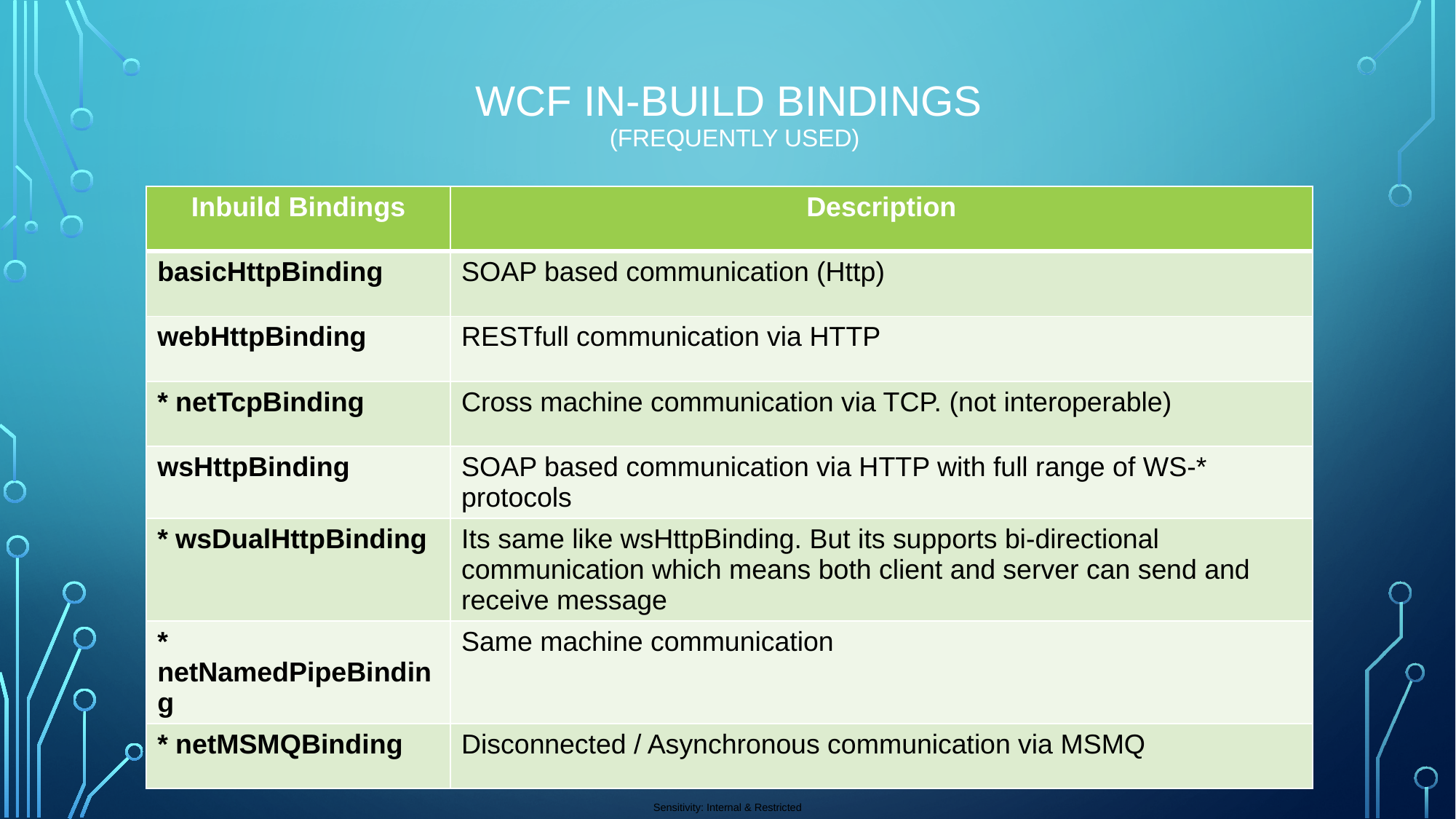

# WCF In-build bindings (frequently Used)
* = is not interoperable binding.
| Inbuild Bindings | Description |
| --- | --- |
| basicHttpBinding | SOAP based communication (Http) |
| webHttpBinding | RESTfull communication via HTTP |
| \* netTcpBinding | Cross machine communication via TCP. (not interoperable) |
| wsHttpBinding | SOAP based communication via HTTP with full range of WS-\* protocols |
| \* wsDualHttpBinding | Its same like wsHttpBinding. But its supports bi-directional communication which means both client and server can send and receive message |
| \* netNamedPipeBinding | Same machine communication |
| \* netMSMQBinding | Disconnected / Asynchronous communication via MSMQ |